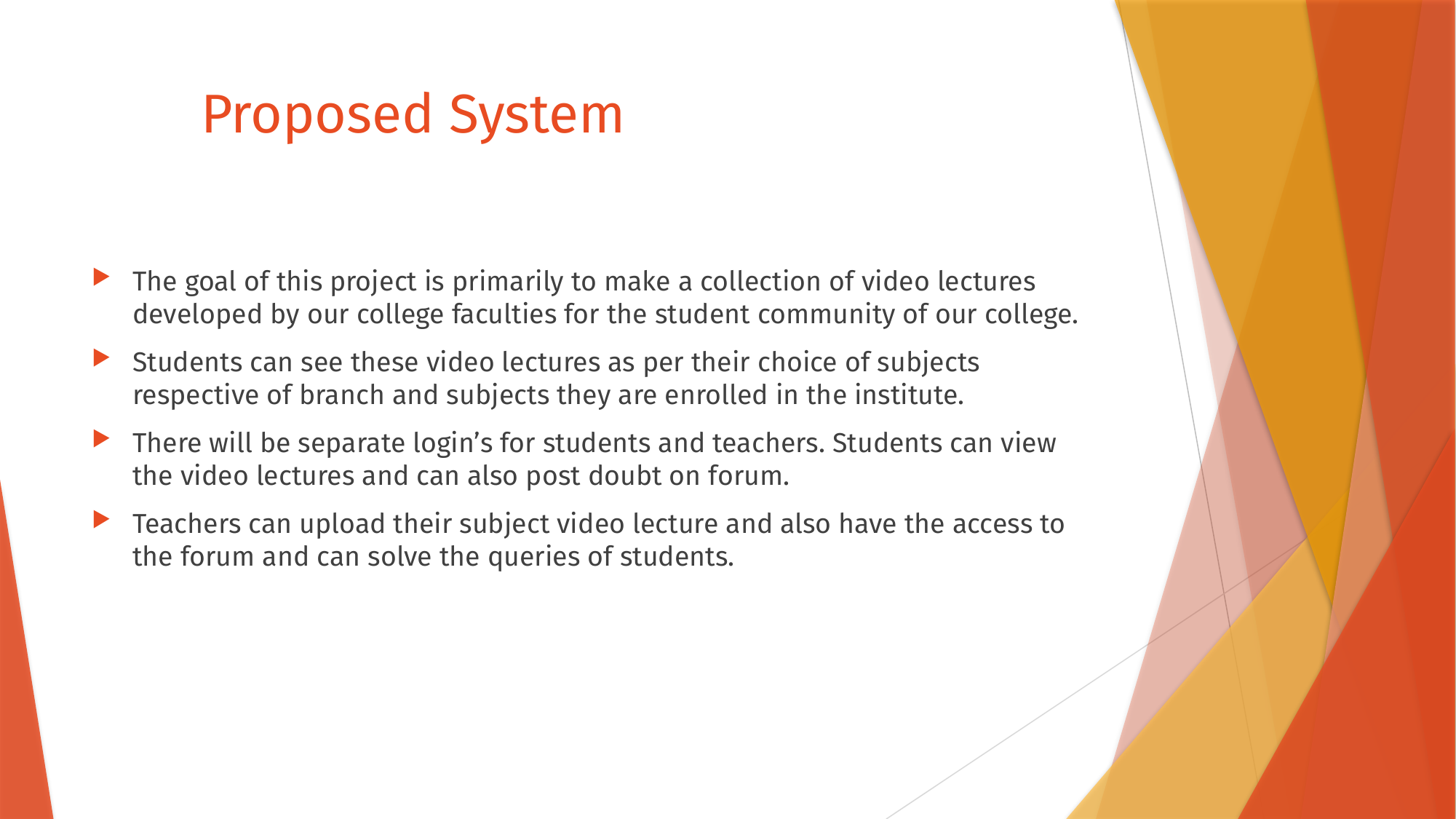

# Proposed System
The goal of this project is primarily to make a collection of video lectures developed by our college faculties for the student community of our college.
Students can see these video lectures as per their choice of subjects respective of branch and subjects they are enrolled in the institute.
There will be separate login’s for students and teachers. Students can view the video lectures and can also post doubt on forum.
Teachers can upload their subject video lecture and also have the access to the forum and can solve the queries of students.